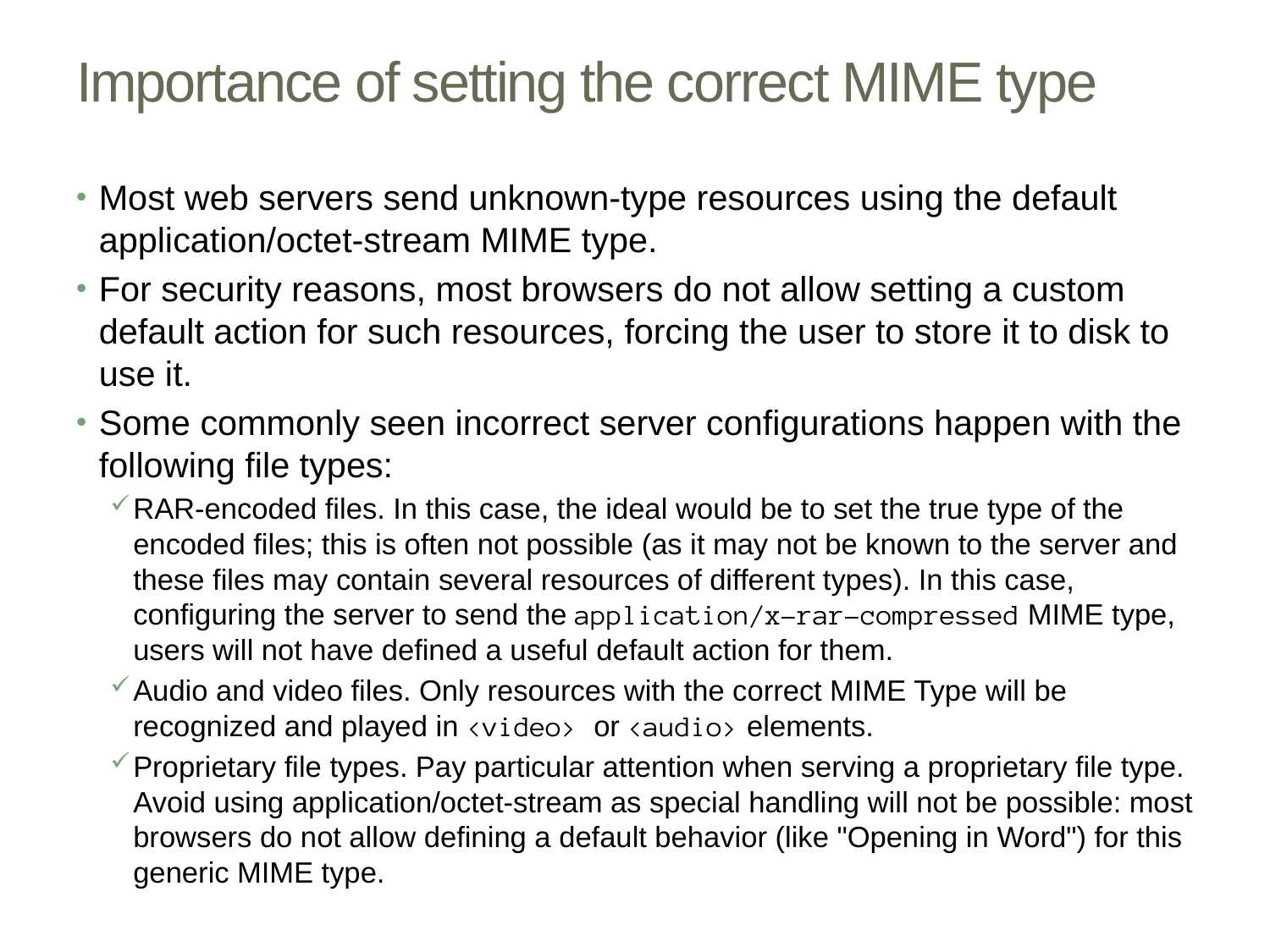

# Importance of setting the correct MIME type
Most web servers send unknown-type resources using the default application/octet-stream MIME type.
For security reasons, most browsers do not allow setting a custom default action for such resources, forcing the user to store it to disk to use it.
Some commonly seen incorrect server configurations happen with the following file types:
RAR-encoded files. In this case, the ideal would be to set the true type of the encoded files; this is often not possible (as it may not be known to the server and these files may contain several resources of different types). In this case, configuring the server to send the application/x-rar-compressed MIME type, users will not have defined a useful default action for them.
Audio and video files. Only resources with the correct MIME Type will be recognized and played in <video> or <audio> elements.
Proprietary file types. Pay particular attention when serving a proprietary file type. Avoid using application/octet-stream as special handling will not be possible: most browsers do not allow defining a default behavior (like "Opening in Word") for this generic MIME type.